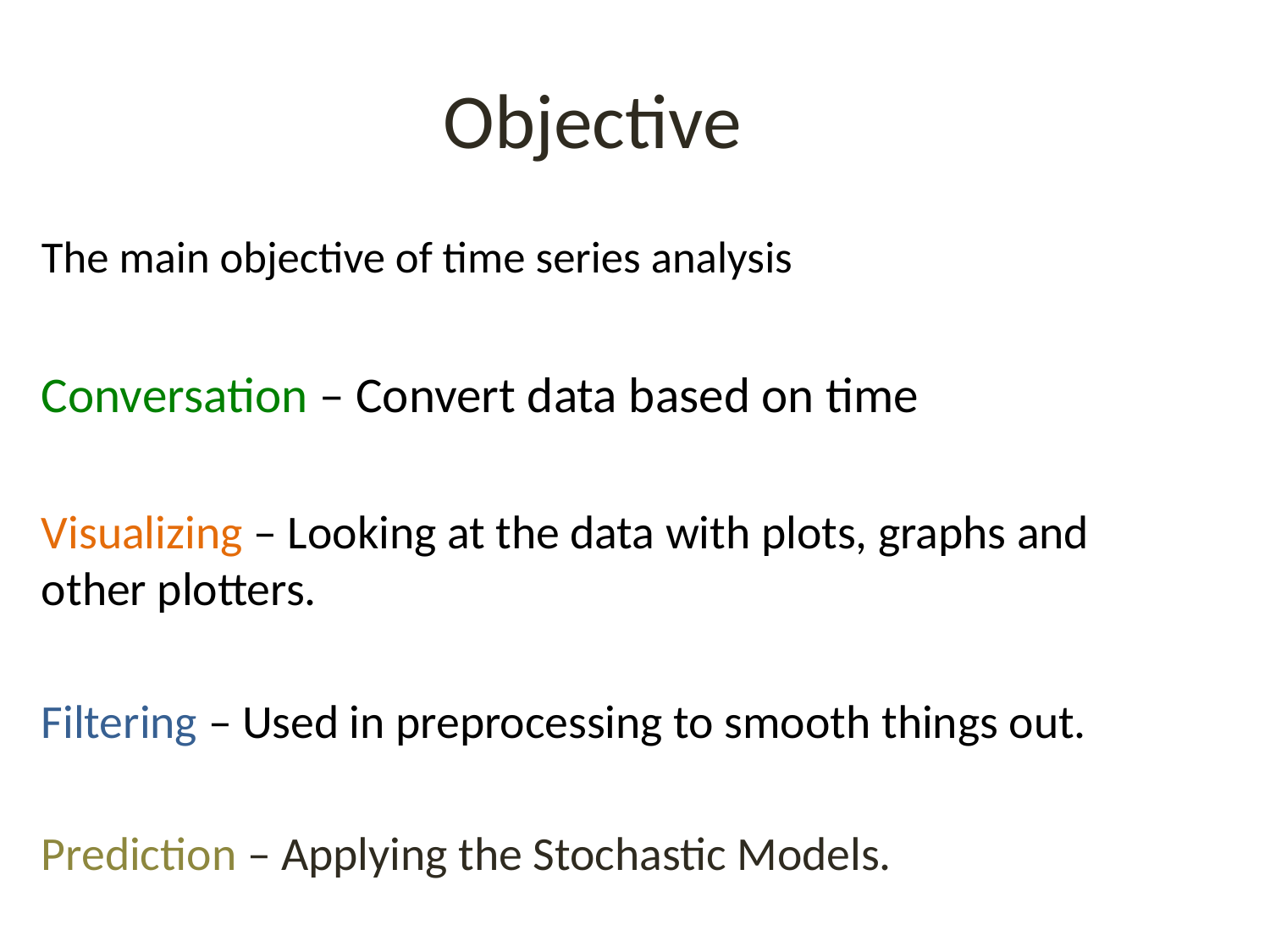

# Objective
The main objective of time series analysis

Conversation – Convert data based on time

Visualizing – Looking at the data with plots, graphs and other plotters.

Filtering – Used in preprocessing to smooth things out.

Prediction – Applying the Stochastic Models.